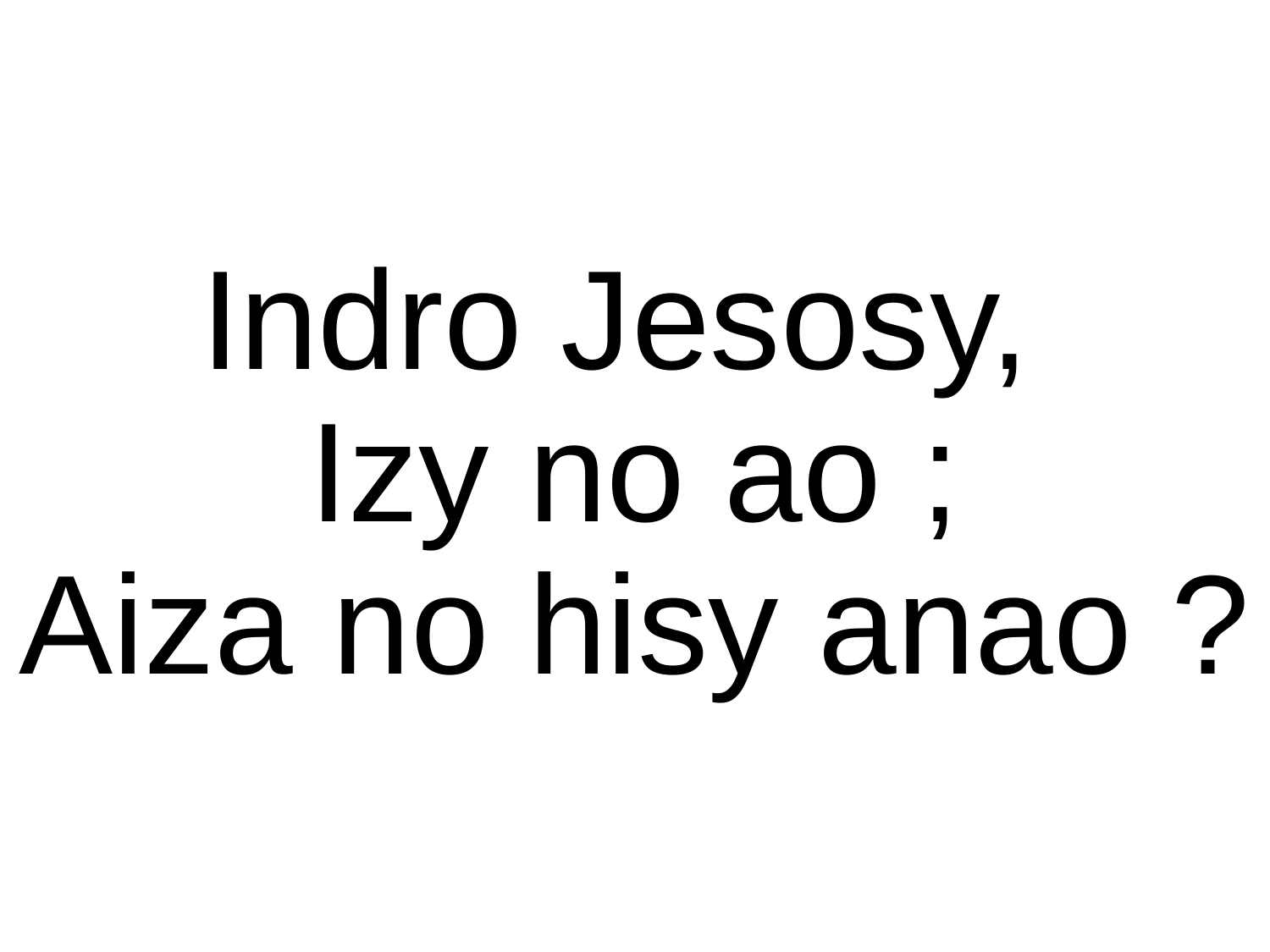

Indro Jesosy,
Izy no ao ;
Aiza no hisy anao ?